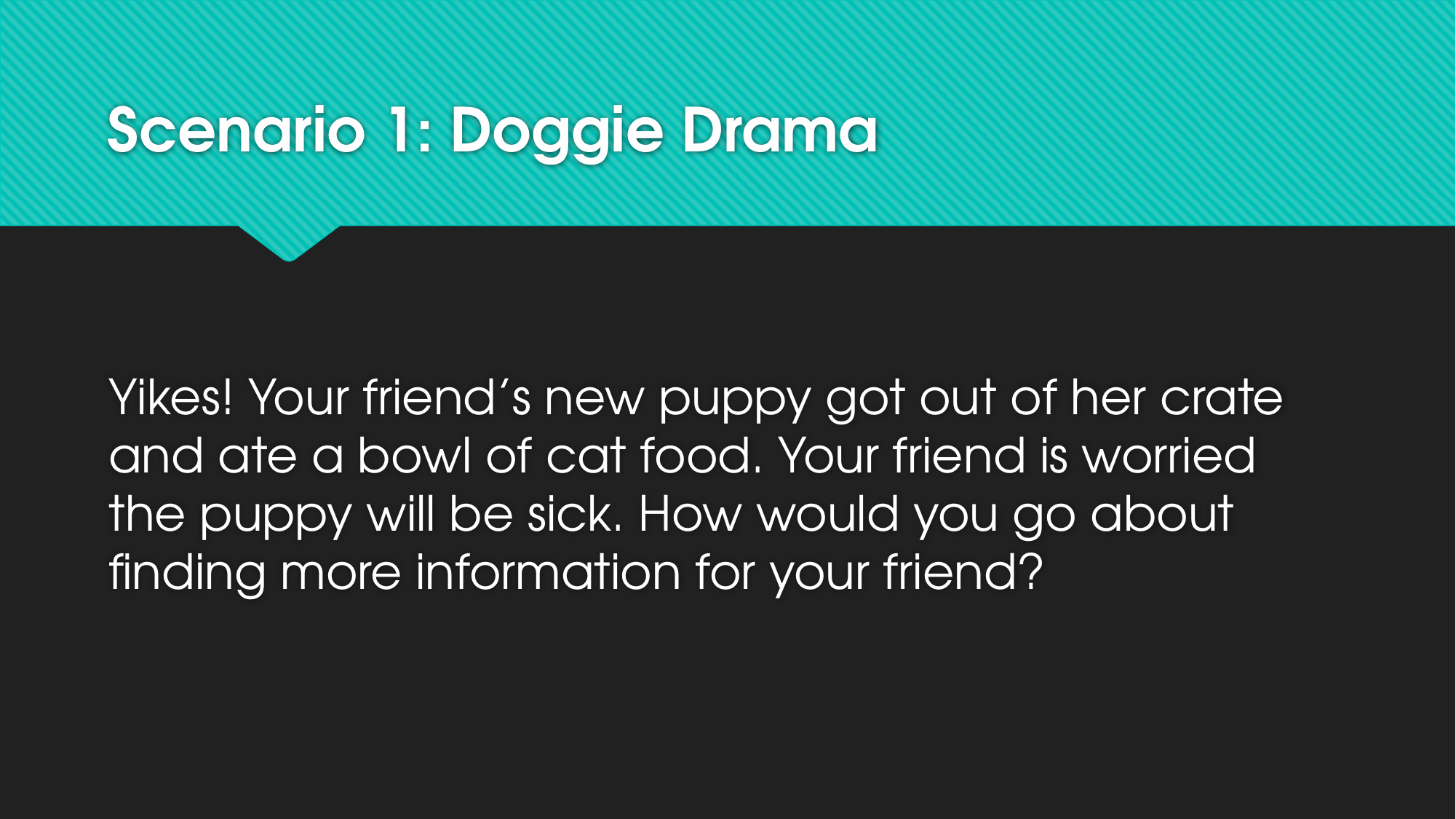

# Scenario 1: Doggie Drama
Yikes! Your friend’s new puppy got out of her crate and ate a bowl of cat food. Your friend is worried the puppy will be sick. How would you go about finding more information for your friend?